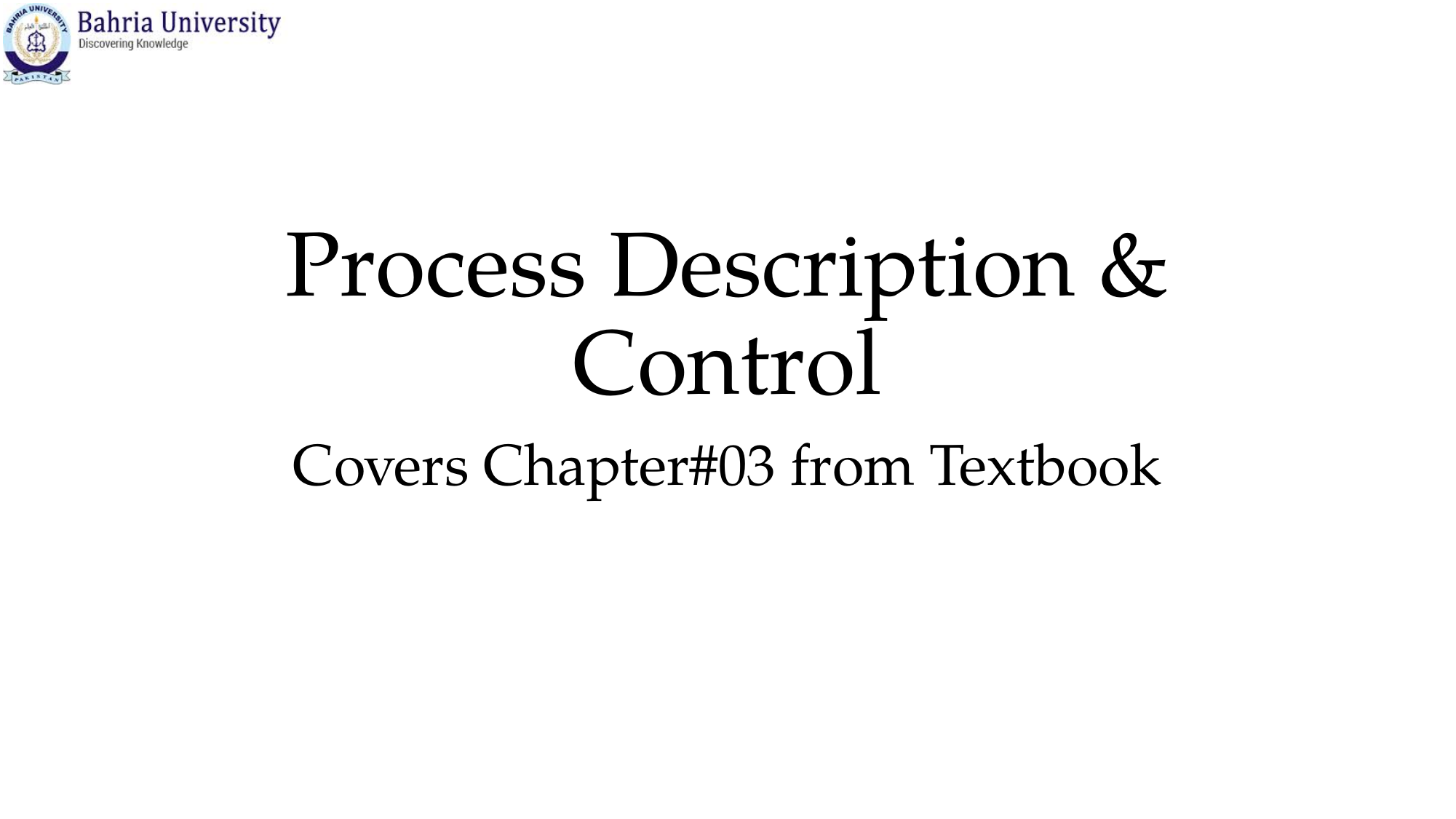

# Process Description & Control
Covers Chapter#03 from Textbook